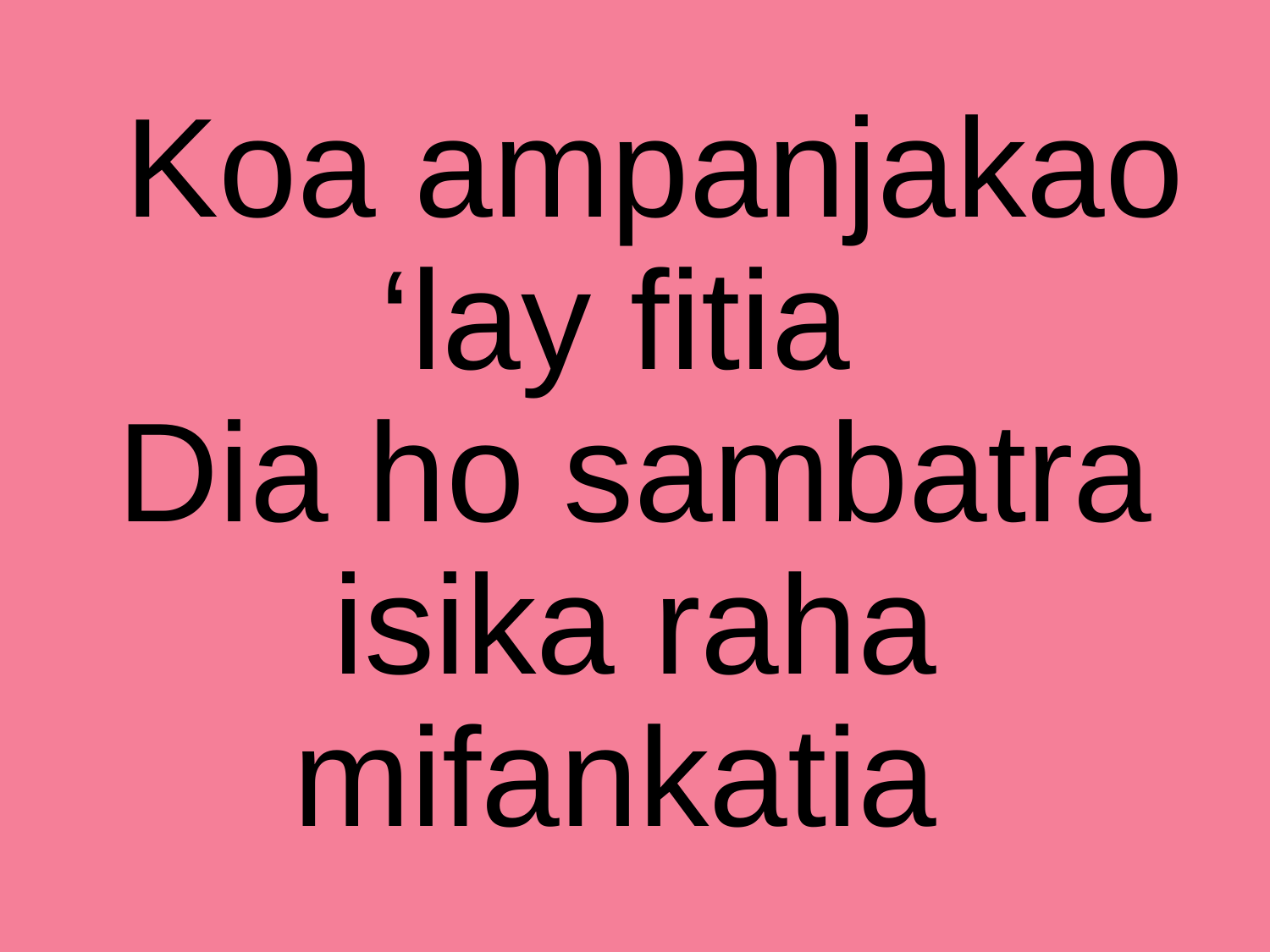

# Koa ampanjakao ‘lay fitia Dia ho sambatra isika raha mifankatia